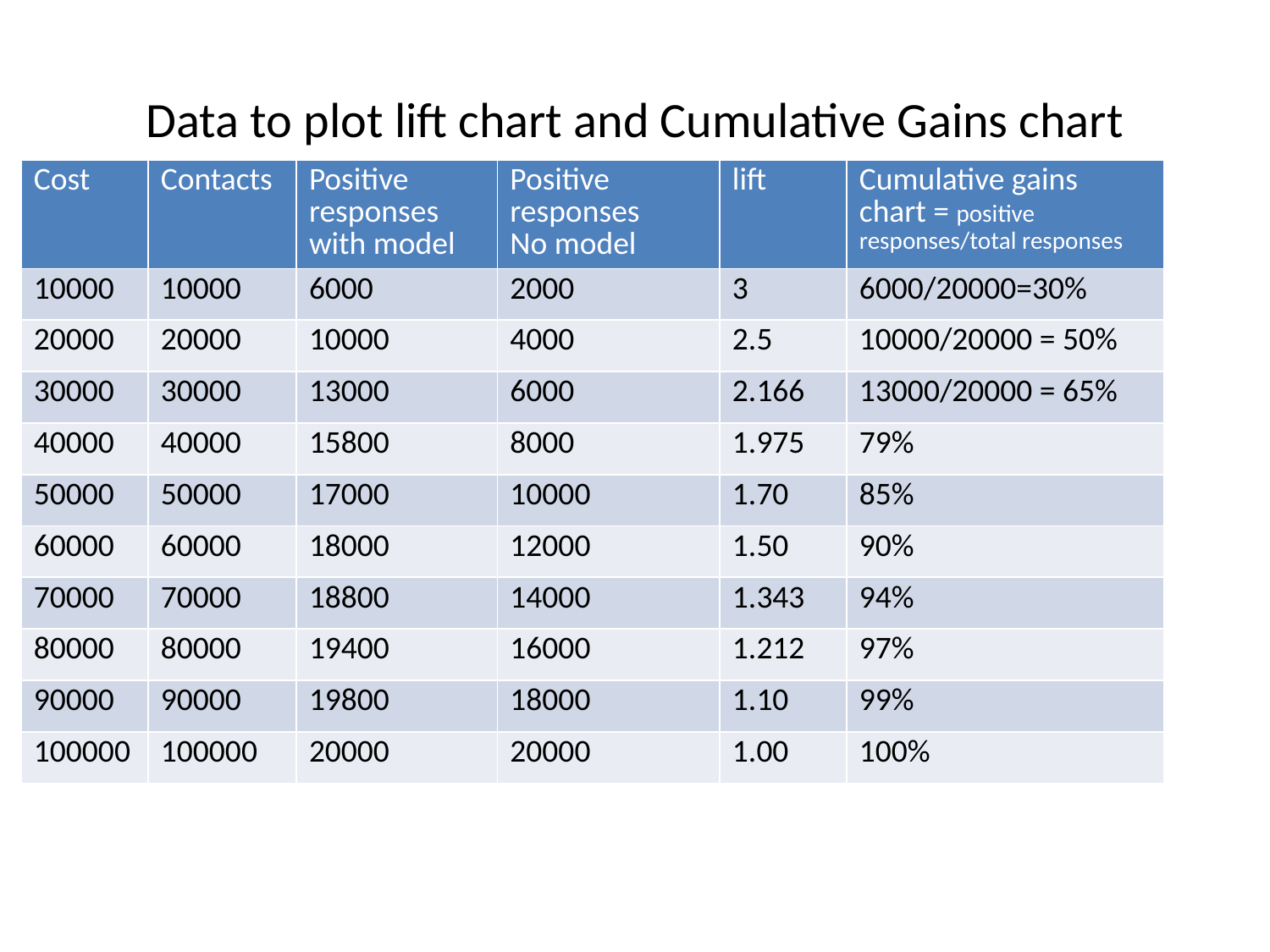

# Data to plot lift chart and Cumulative Gains chart
| Cost | Contacts | Positive responses with model | Positive responses No model | lift | Cumulative gains chart = positive responses/total responses |
| --- | --- | --- | --- | --- | --- |
| 10000 | 10000 | 6000 | 2000 | 3 | 6000/20000=30% |
| 20000 | 20000 | 10000 | 4000 | 2.5 | 10000/20000 = 50% |
| 30000 | 30000 | 13000 | 6000 | 2.166 | 13000/20000 = 65% |
| 40000 | 40000 | 15800 | 8000 | 1.975 | 79% |
| 50000 | 50000 | 17000 | 10000 | 1.70 | 85% |
| 60000 | 60000 | 18000 | 12000 | 1.50 | 90% |
| 70000 | 70000 | 18800 | 14000 | 1.343 | 94% |
| 80000 | 80000 | 19400 | 16000 | 1.212 | 97% |
| 90000 | 90000 | 19800 | 18000 | 1.10 | 99% |
| 100000 | 100000 | 20000 | 20000 | 1.00 | 100% |